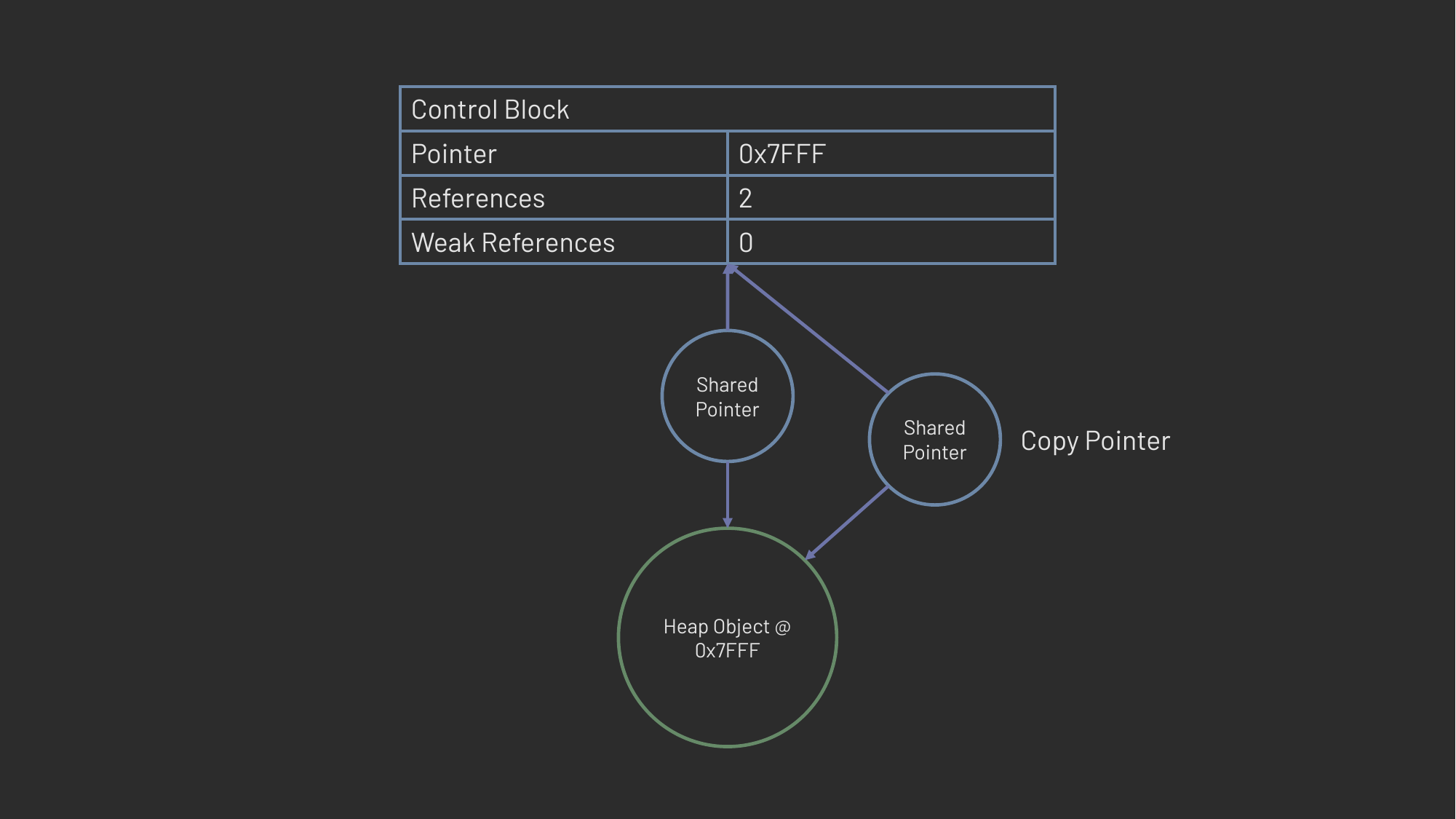

| Control Block |  |
| --- | --- |
| Pointer | 0x7FFF |
| References | 2 |
| Weak References | 0 |
Shared Pointer
Shared Pointer
Copy Pointer
Heap Object @ 0x7FFF